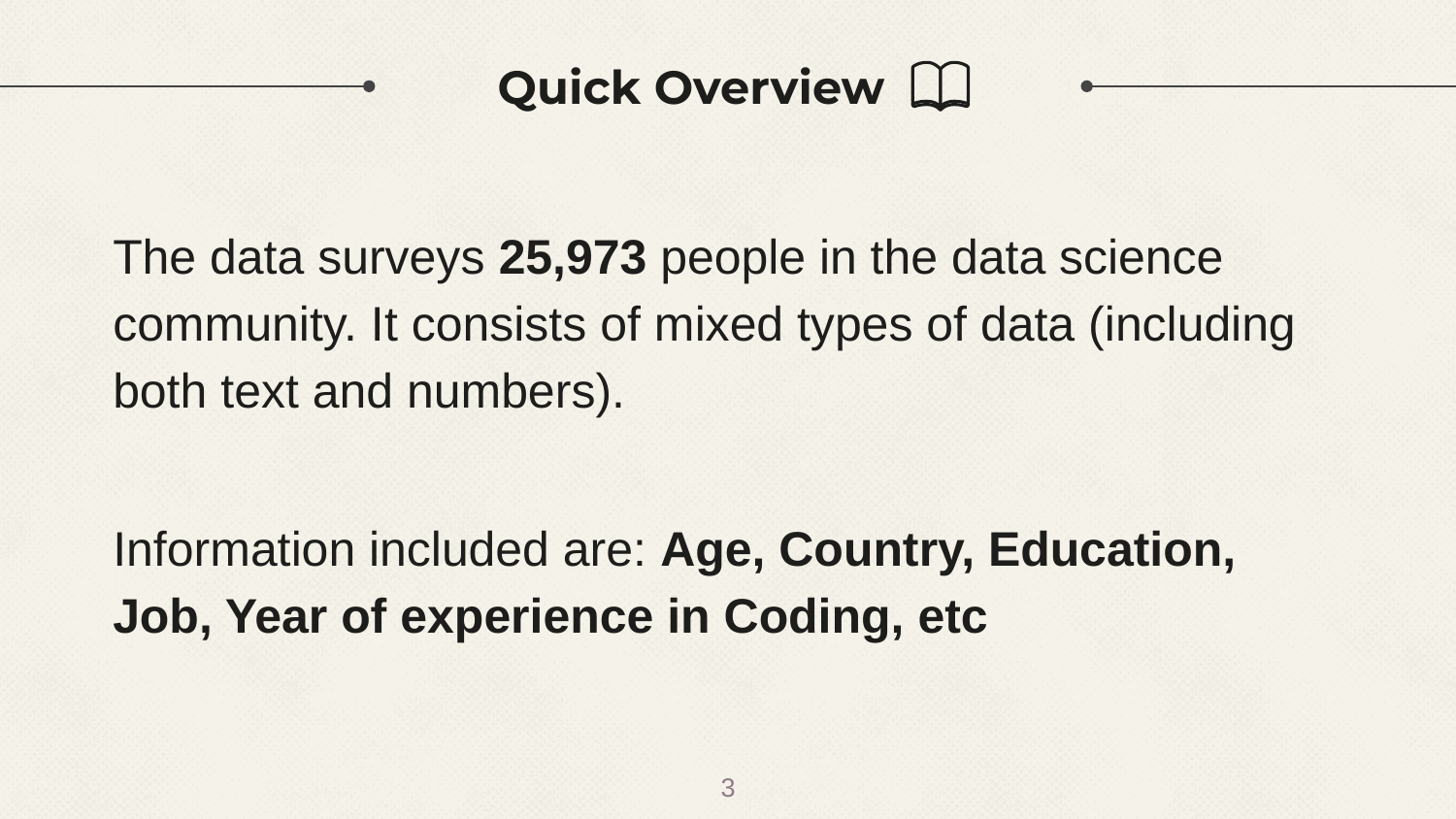

# Quick Overview

The data surveys 25,973 people in the data science community. It consists of mixed types of data (including both text and numbers).

Information included are: Age, Country, Education, Job, Year of experience in Coding, etc

3